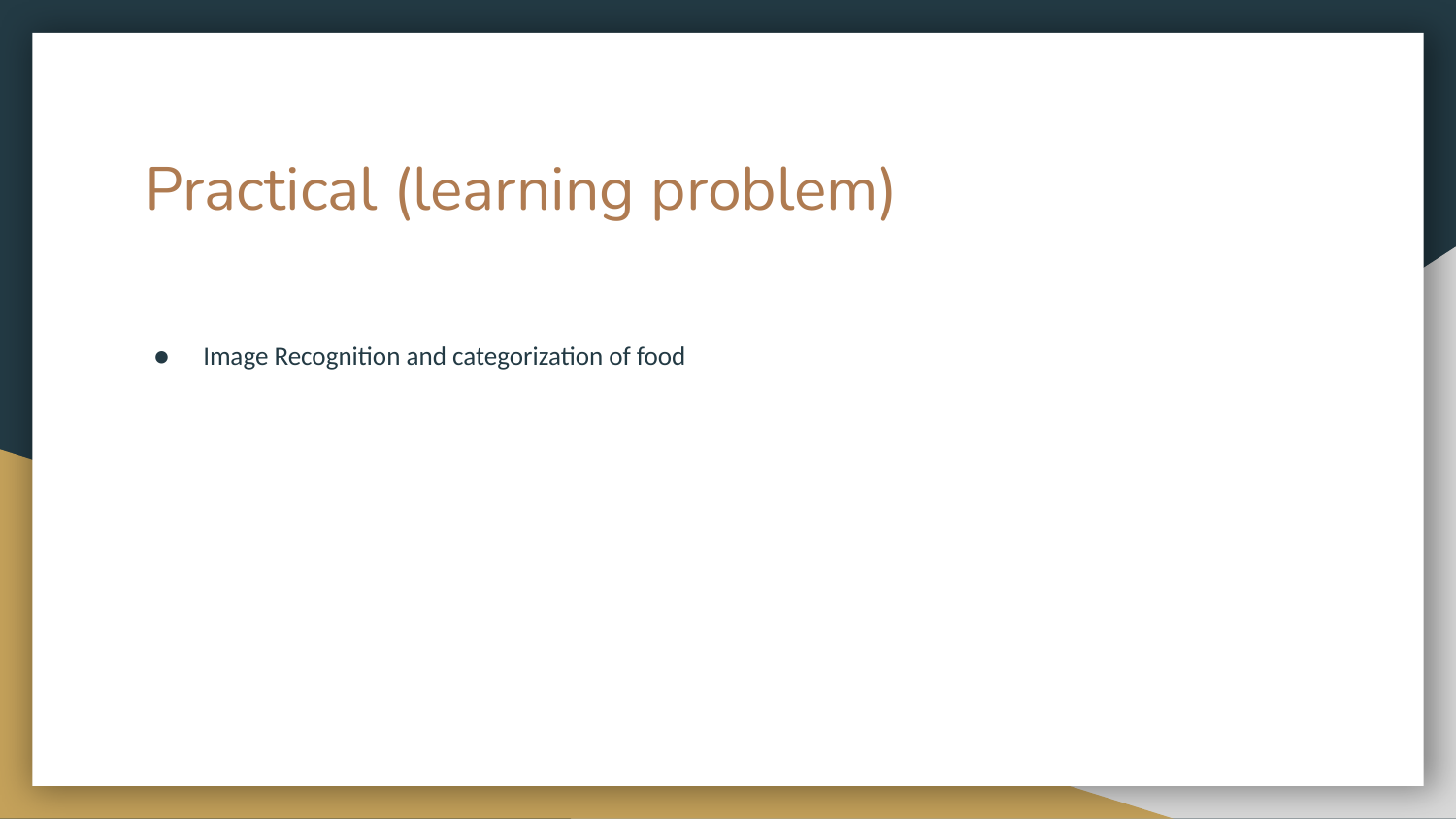

# Practical (learning problem)
Image Recognition and categorization of food